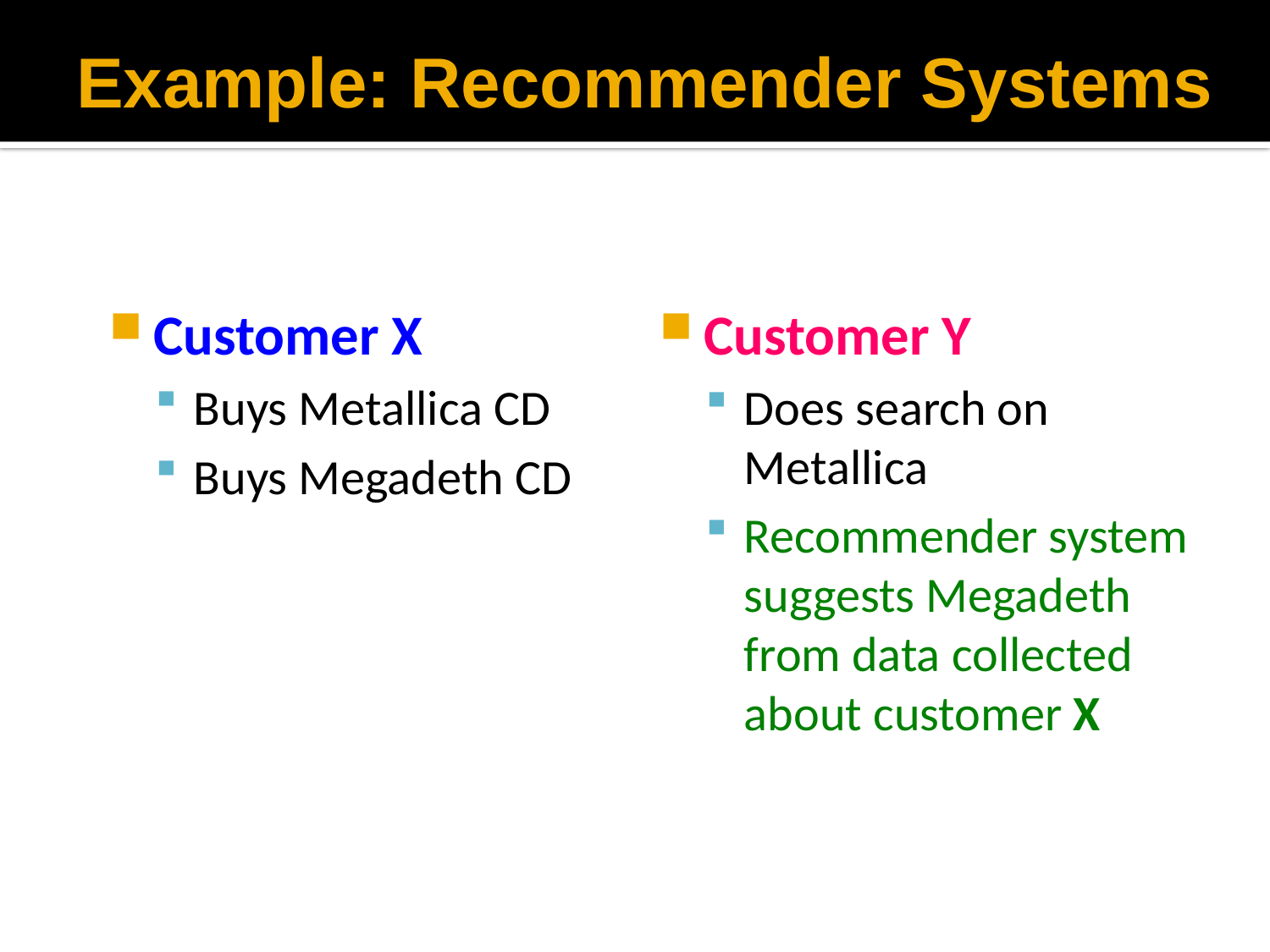

# Example: Recommender Systems
Customer X
Buys Metallica CD
Buys Megadeth CD
Customer Y
Does search on Metallica
Recommender system suggests Megadeth from data collected about customer X